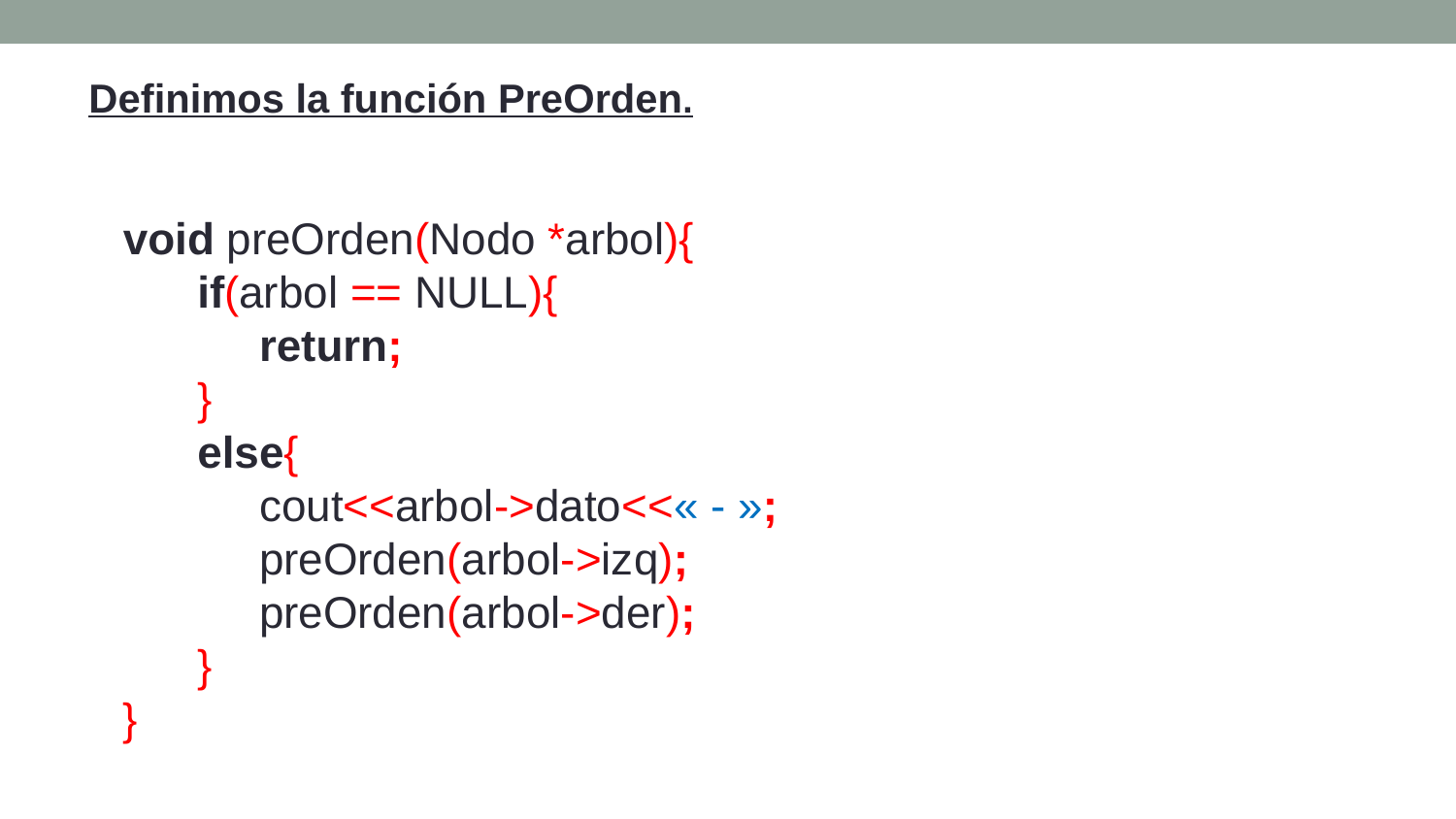

Definimos la función PreOrden.
void preOrden(Nodo *arbol){
      if(arbol == NULL){
           return;
      }
      else{
           cout<<arbol->dato<<« - »;
           preOrden(arbol->izq);
           preOrden(arbol->der);
      }
}